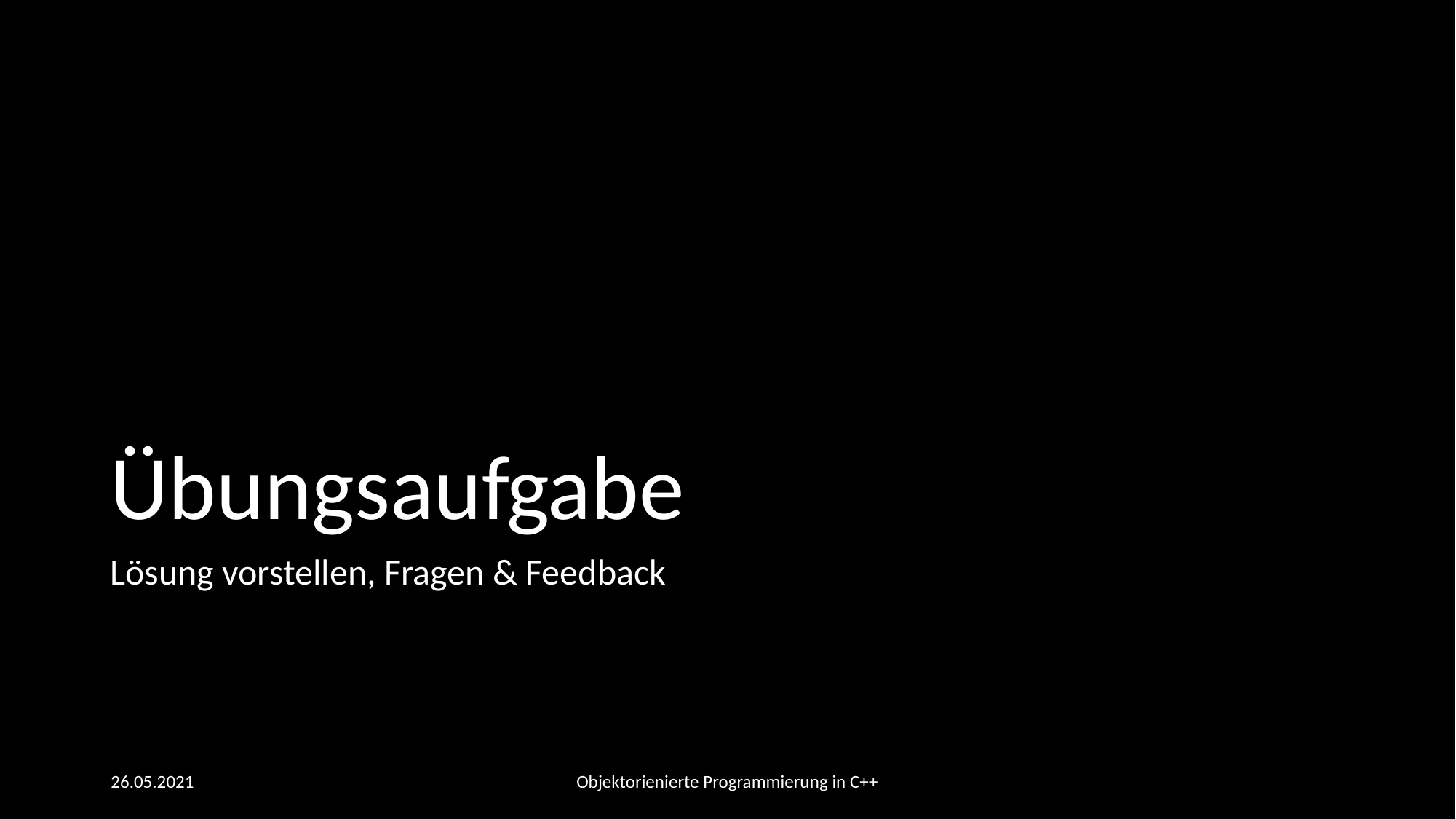

# Übungsaufgabe
Lösung vorstellen, Fragen & Feedback
26.05.2021
Objektorienierte Programmierung in C++